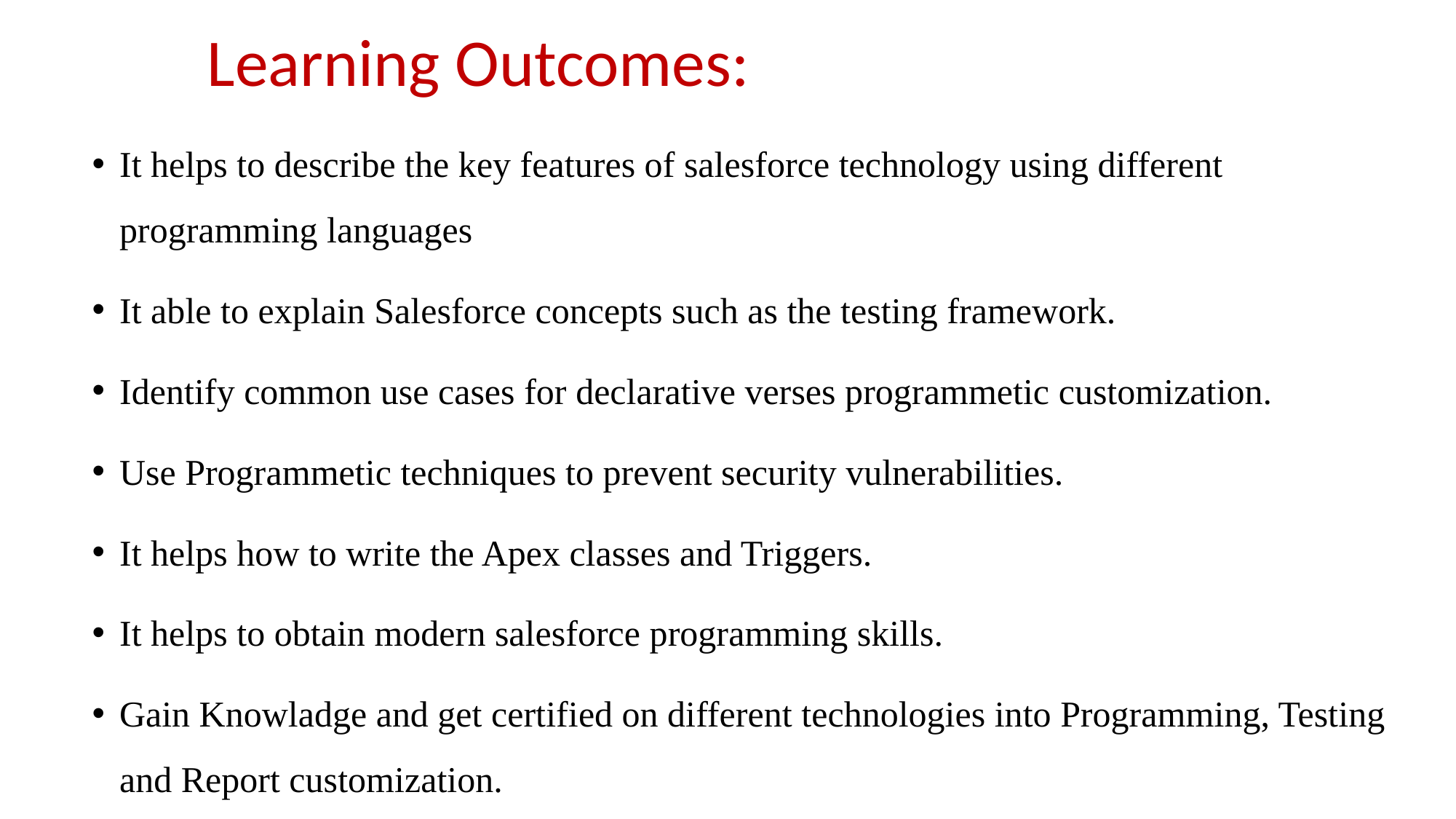

# Learning Outcomes:
It helps to describe the key features of salesforce technology using different programming languages
It able to explain Salesforce concepts such as the testing framework.
Identify common use cases for declarative verses programmetic customization.
Use Programmetic techniques to prevent security vulnerabilities.
It helps how to write the Apex classes and Triggers.
It helps to obtain modern salesforce programming skills.
Gain Knowladge and get certified on different technologies into Programming, Testing and Report customization.